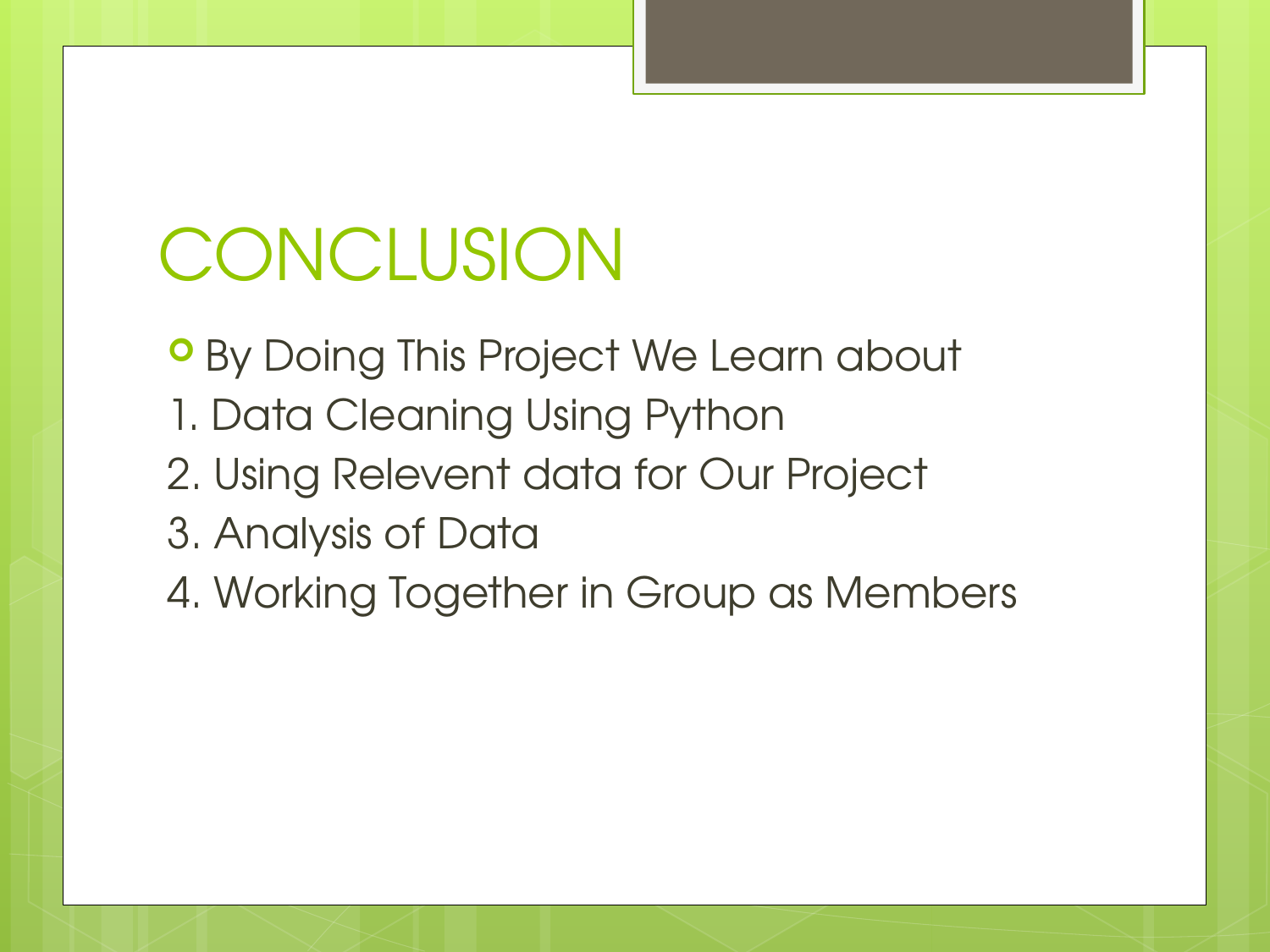

# CONCLUSION
By Doing This Project We Learn about
1. Data Cleaning Using Python
2. Using Relevent data for Our Project
3. Analysis of Data
4. Working Together in Group as Members